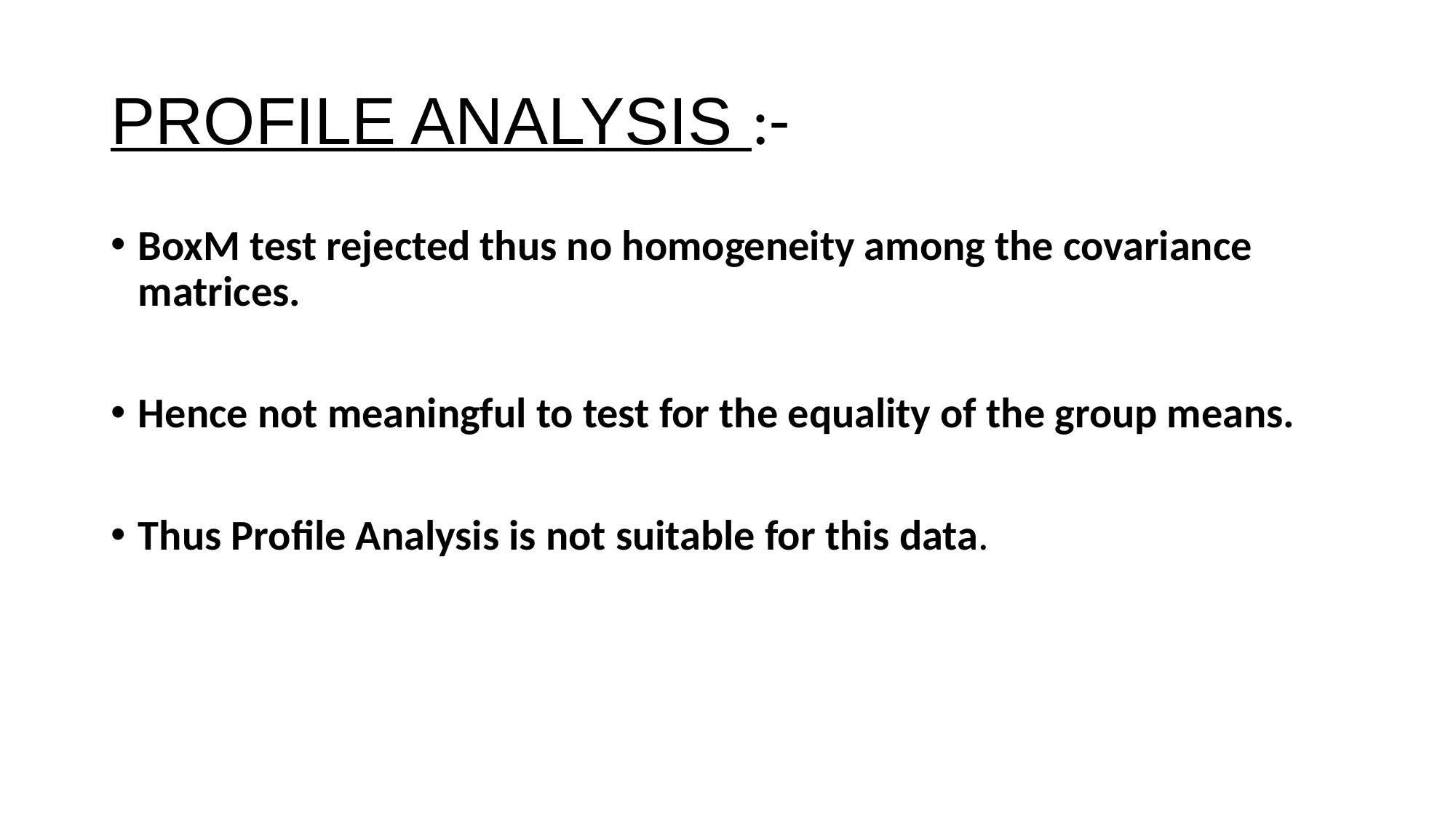

# PROFILE ANALYSIS :-
BoxM test rejected thus no homogeneity among the covariance matrices.

Hence not meaningful to test for the equality of the group means.

Thus Profile Analysis is not suitable for this data.